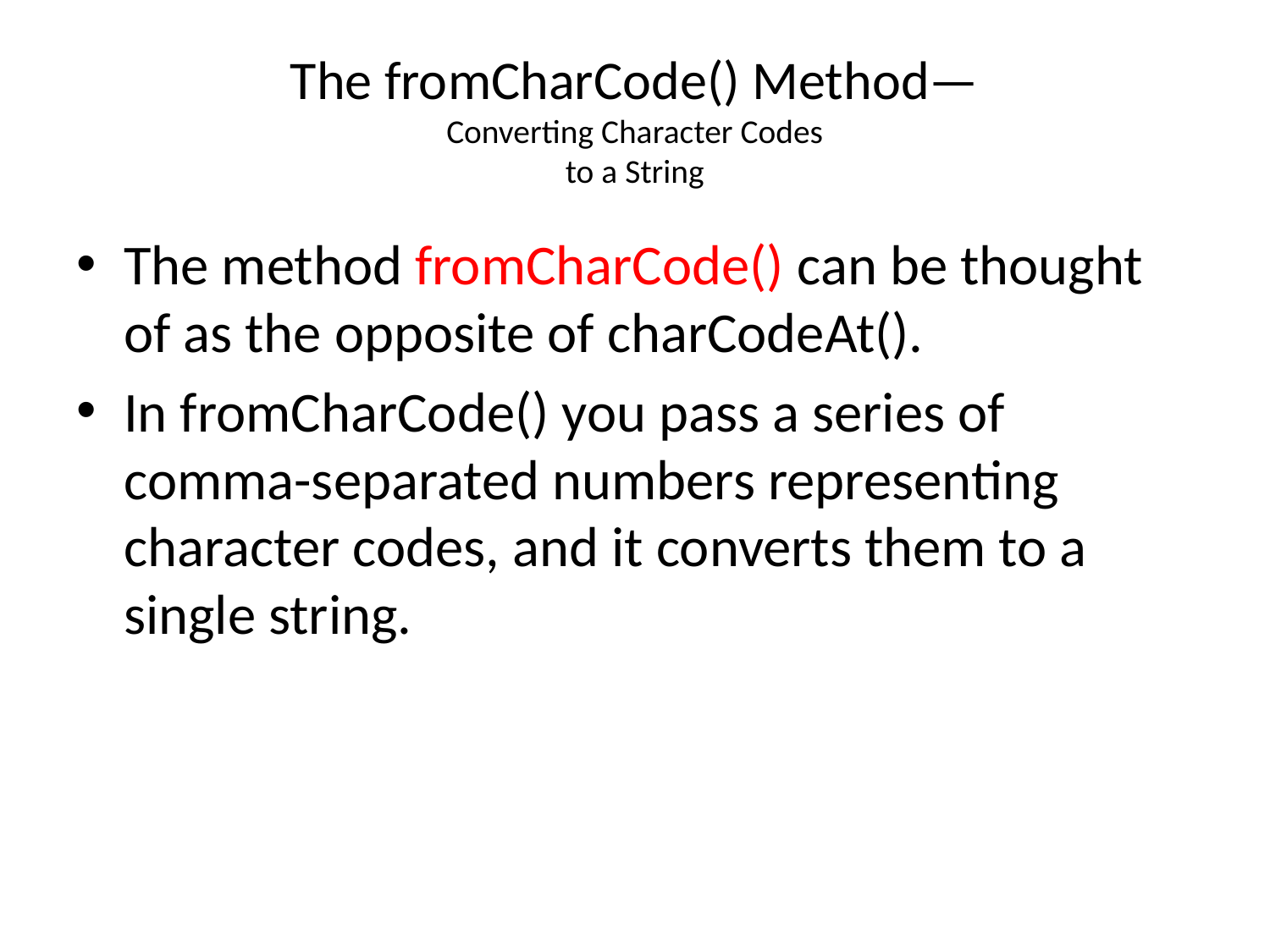

# The fromCharCode() Method— Converting Character Codes to a String
The method fromCharCode() can be thought of as the opposite of charCodeAt().
In fromCharCode() you pass a series of comma-separated numbers representing character codes, and it converts them to a single string.